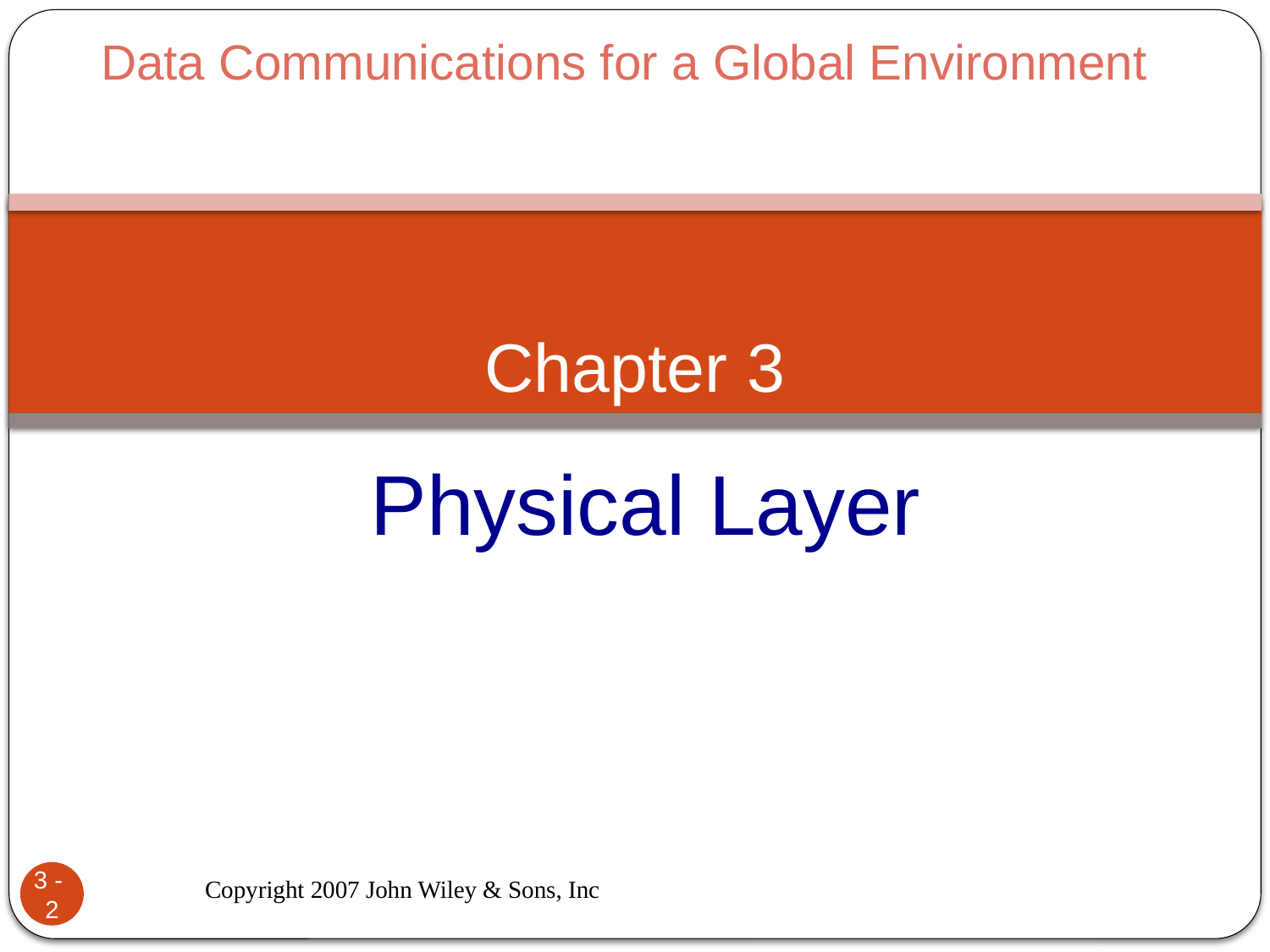

Data Communications for a Global Environment
# Chapter 3
Physical Layer
Copyright 2007 John Wiley & Sons, Inc
3 - 2